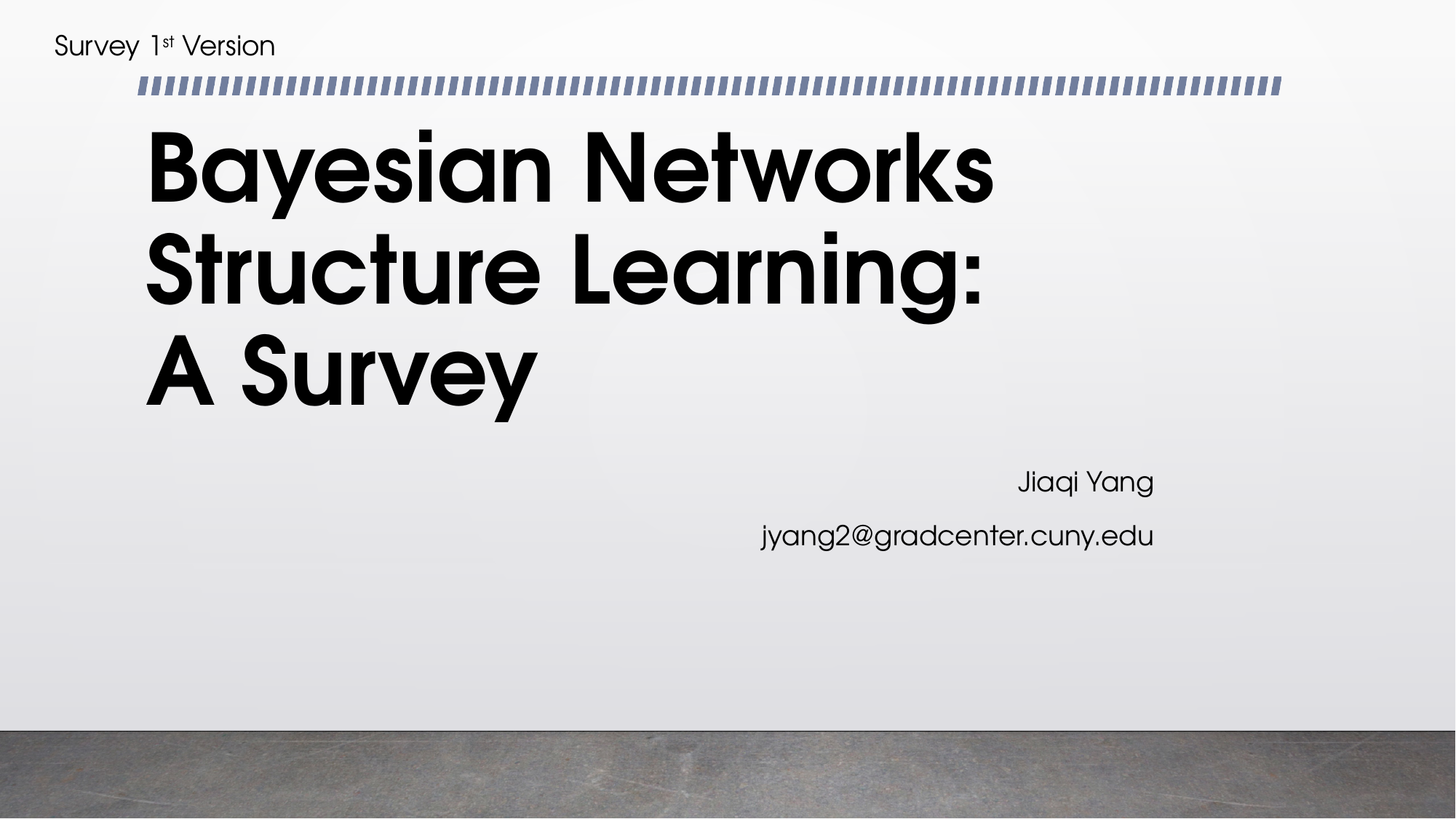

Survey 1st Version
# Bayesian Networks Structure Learning: A Survey
Jiaqi Yang
jyang2@gradcenter.cuny.edu